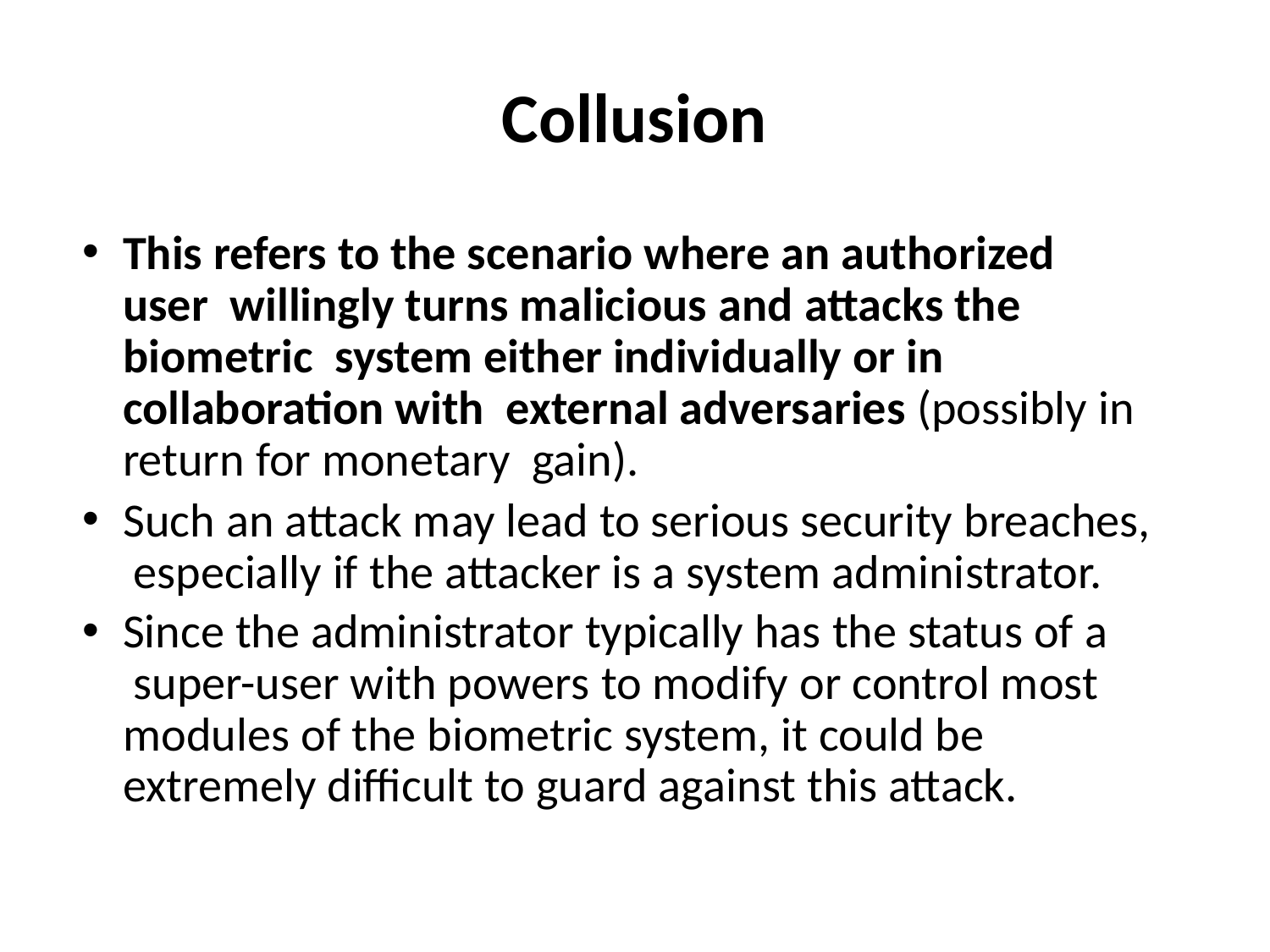

# Collusion
This refers to the scenario where an authorized user  willingly turns malicious and attacks the biometric  system either individually or in collaboration with  external adversaries (possibly in return for monetary  gain).
Such an attack may lead to serious security breaches,  especially if the attacker is a system administrator.
Since the administrator typically has the status of a  super-user with powers to modify or control most  modules of the biometric system, it could be  extremely difficult to guard against this attack.